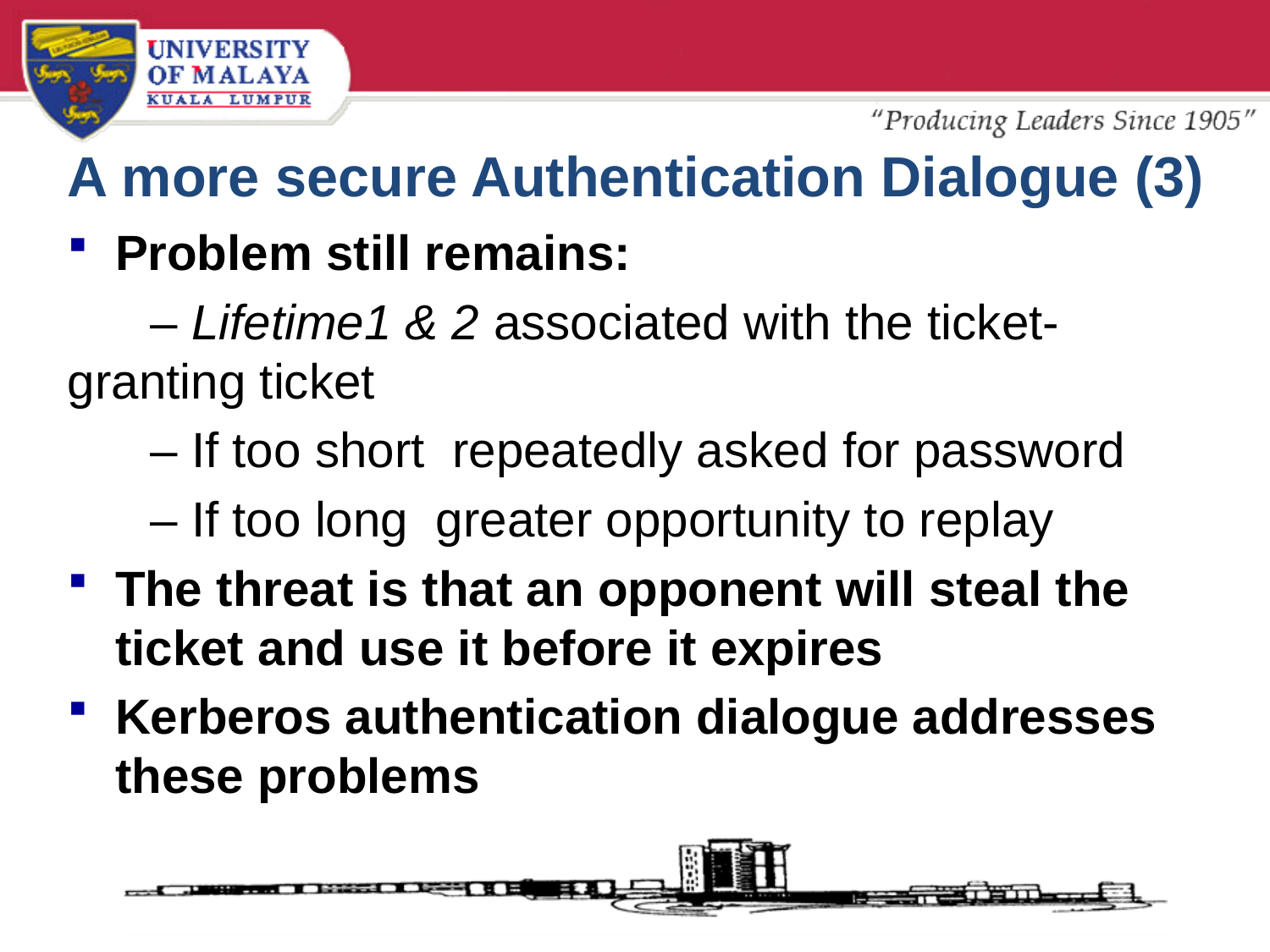

# A more secure Authentication Dialogue (3)
Problem still remains:
      – Lifetime1 & 2 associated with the ticket-	granting ticket
      – If too short  repeatedly asked for password
      – If too long  greater opportunity to replay
The threat is that an opponent will steal the ticket and use it before it expires
Kerberos authentication dialogue addresses these problems